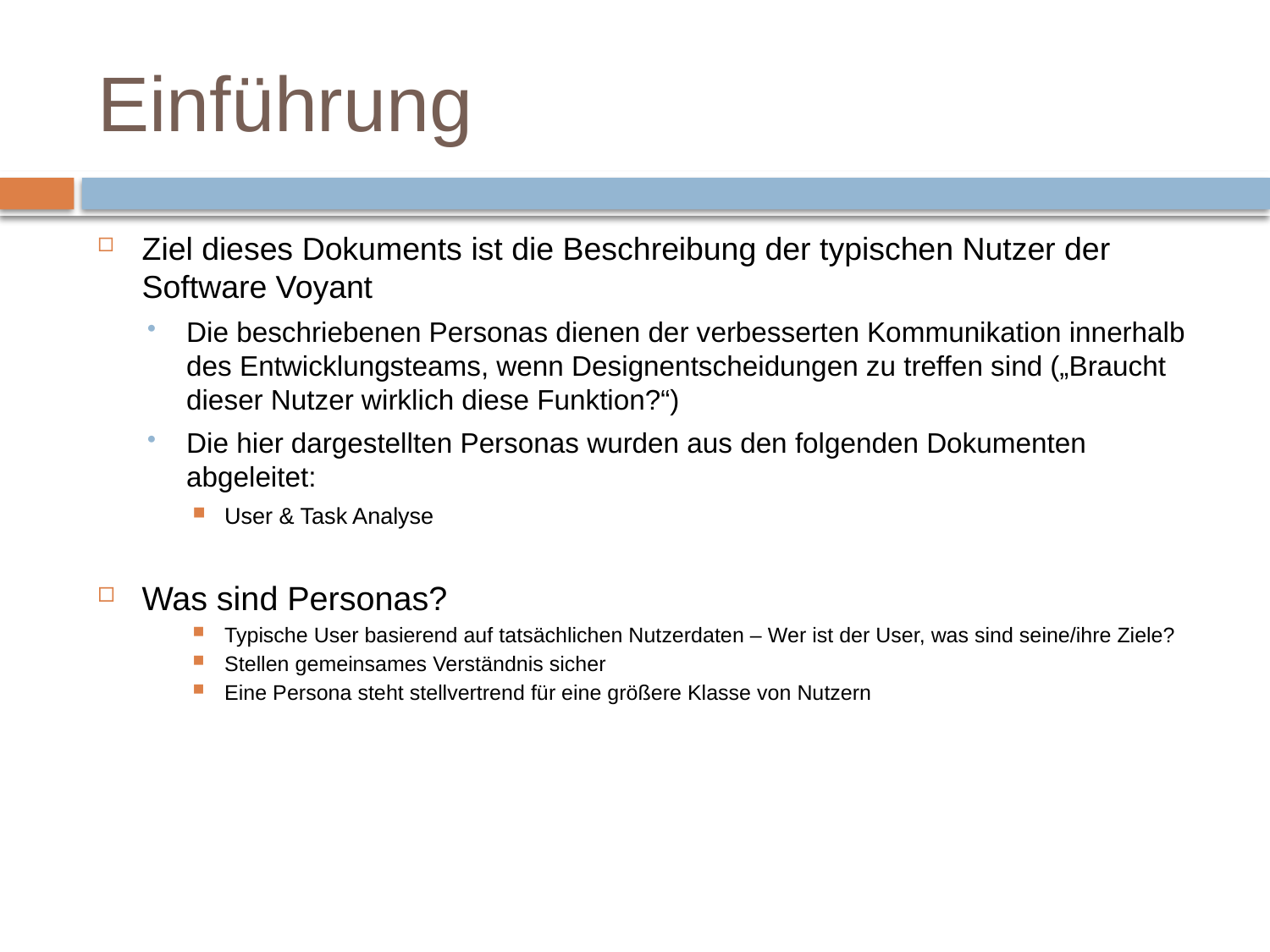

# Einführung
Ziel dieses Dokuments ist die Beschreibung der typischen Nutzer der Software Voyant
Die beschriebenen Personas dienen der verbesserten Kommunikation innerhalb des Entwicklungsteams, wenn Designentscheidungen zu treffen sind („Braucht dieser Nutzer wirklich diese Funktion?“)
Die hier dargestellten Personas wurden aus den folgenden Dokumenten abgeleitet:
User & Task Analyse

Was sind Personas?
Typische User basierend auf tatsächlichen Nutzerdaten – Wer ist der User, was sind seine/ihre Ziele?
Stellen gemeinsames Verständnis sicher
Eine Persona steht stellvertrend für eine größere Klasse von Nutzern